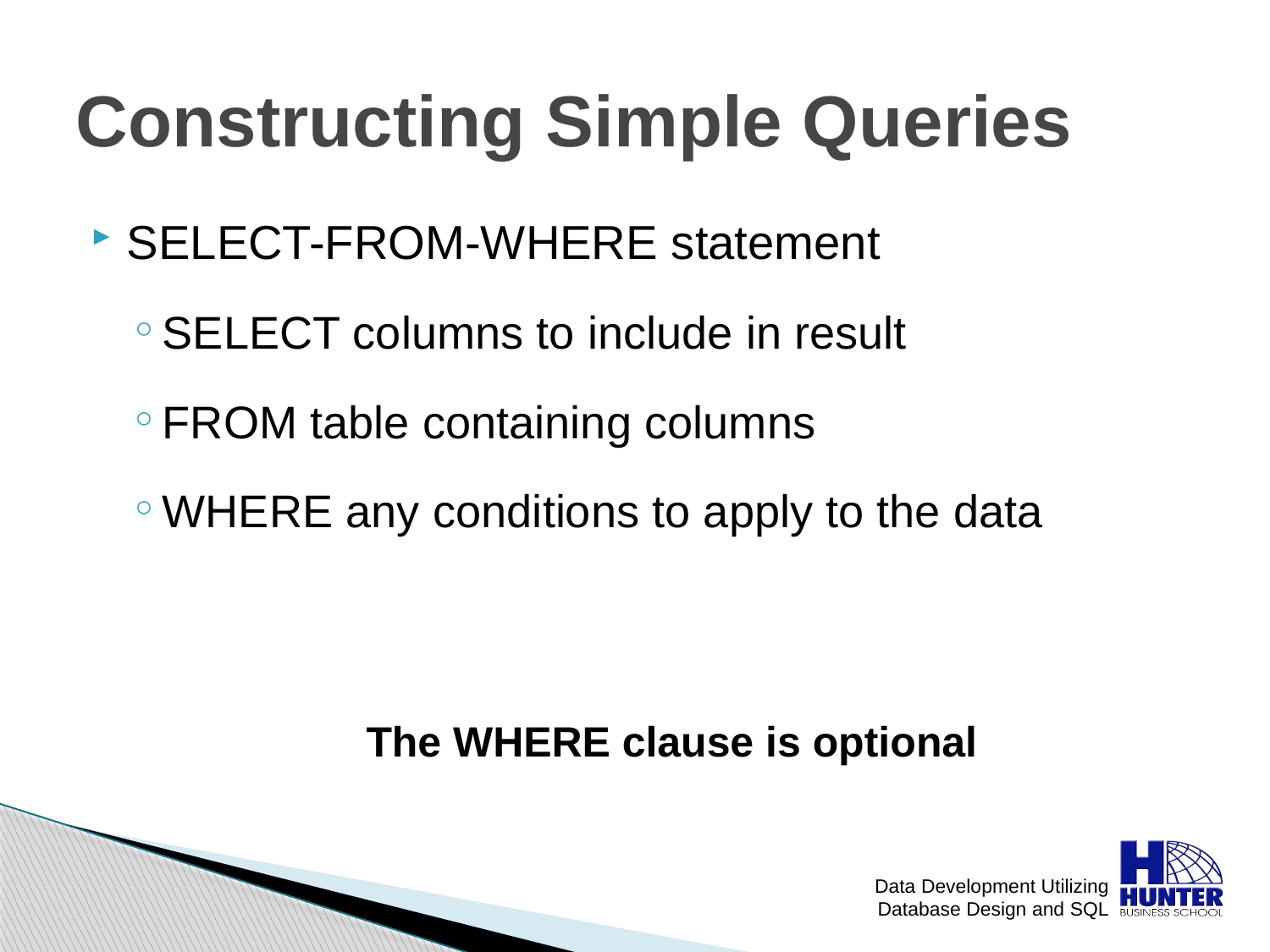

# Constructing Simple Queries
SELECT-FROM-WHERE statement
SELECT columns to include in result
FROM table containing columns
WHERE any conditions to apply to the data
The WHERE clause is optional